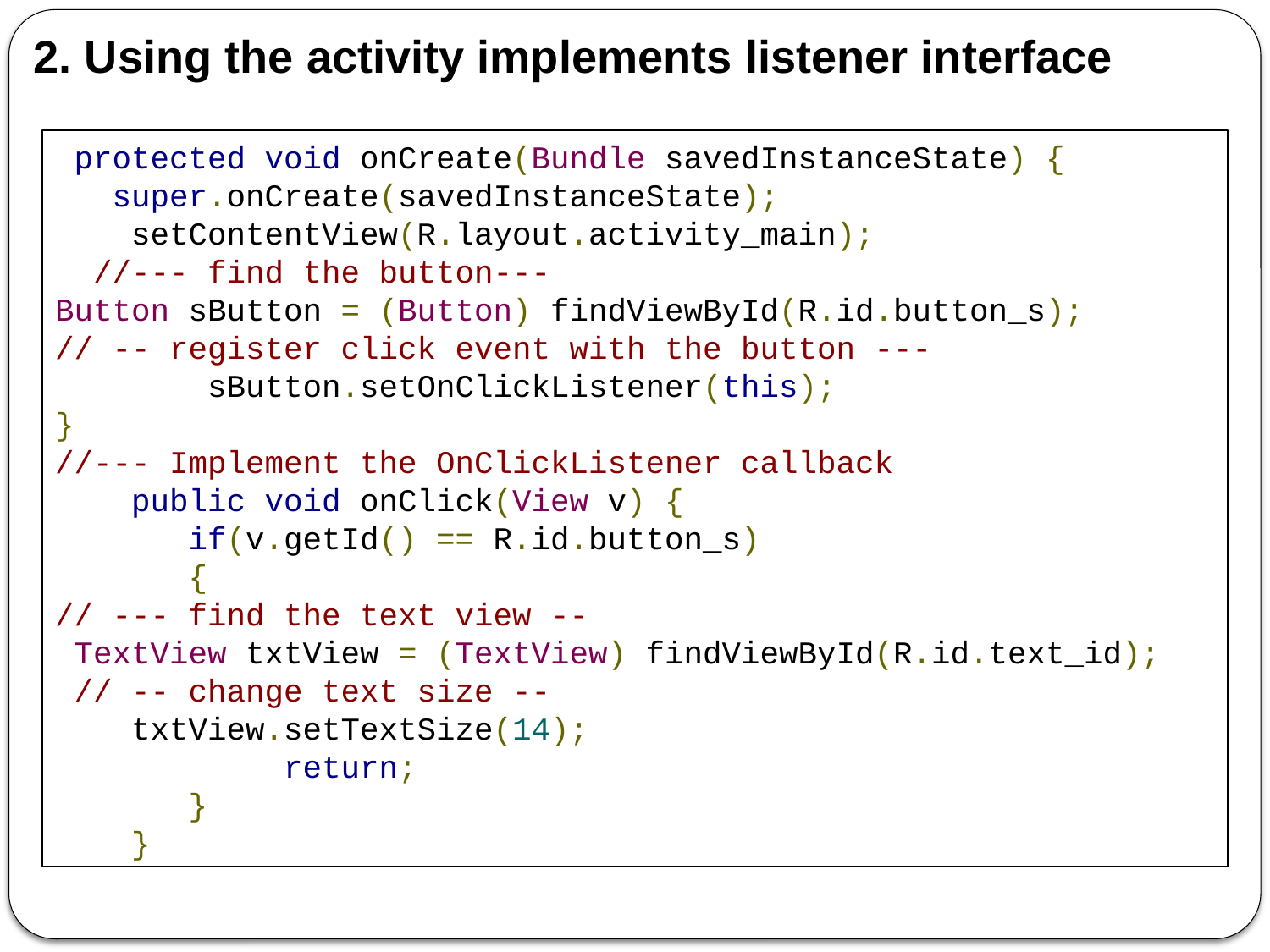

2. Using the activity implements listener interface

 protected void onCreate(Bundle savedInstanceState) {
   super.onCreate(savedInstanceState);
    setContentView(R.layout.activity_main);
  //--- find the button---
Button sButton = (Button) findViewById(R.id.button_s);
// -- register click event with the button ---
        sButton.setOnClickListener(this);
}
//--- Implement the OnClickListener callback
    public void onClick(View v) {
       if(v.getId() == R.id.button_s)
       {
// --- find the text view --
 TextView txtView = (TextView) findViewById(R.id.text_id);
 // -- change text size --
    txtView.setTextSize(14);
            return;
       }
    }